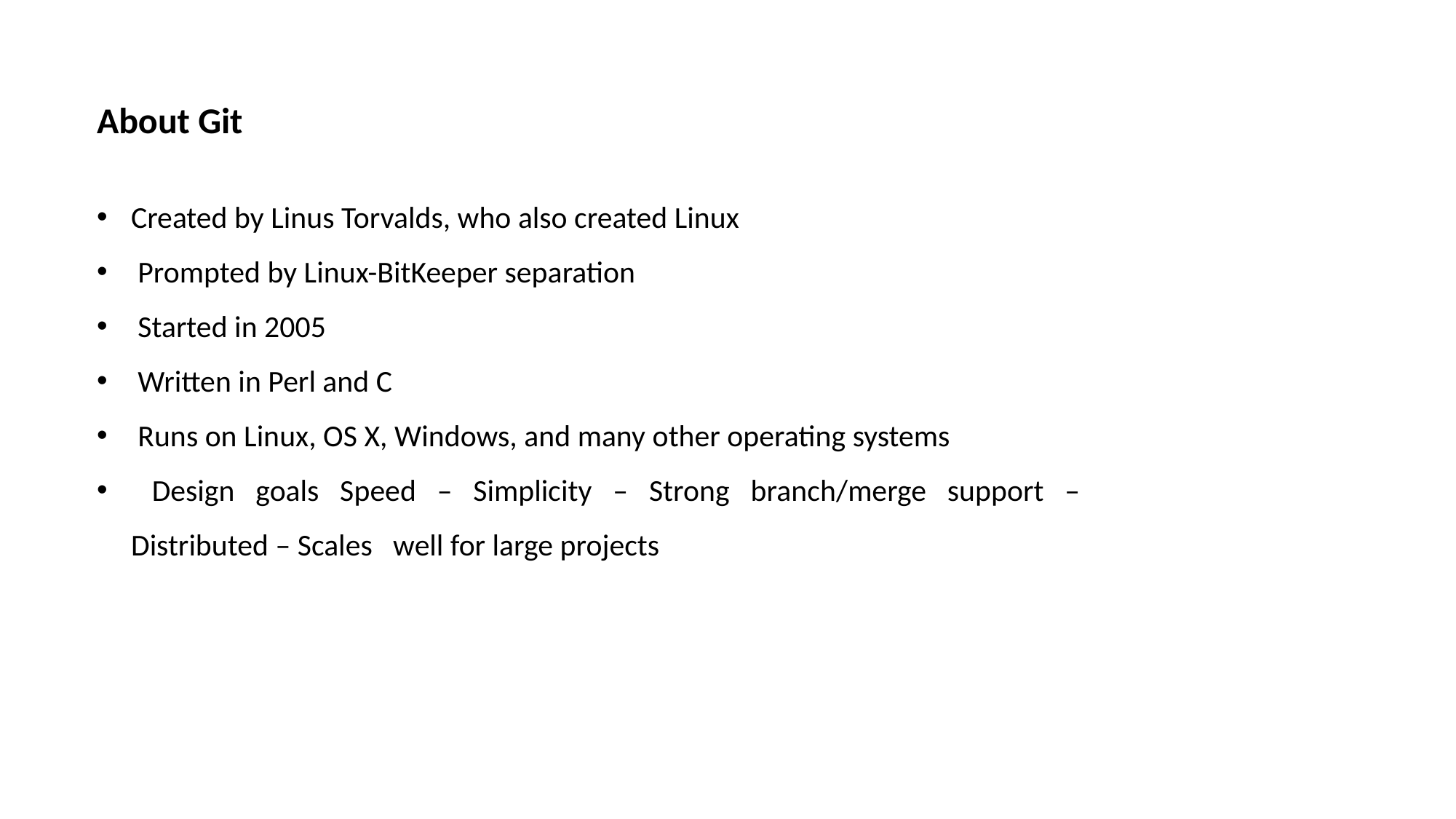

About Git
Created by Linus Torvalds, who also created Linux
 Prompted by Linux-BitKeeper separation
 Started in 2005
 Written in Perl and C
 Runs on Linux, OS X, Windows, and many other operating systems
 Design goals Speed – Simplicity – Strong branch/merge support – Distributed – Scales   well for large projects